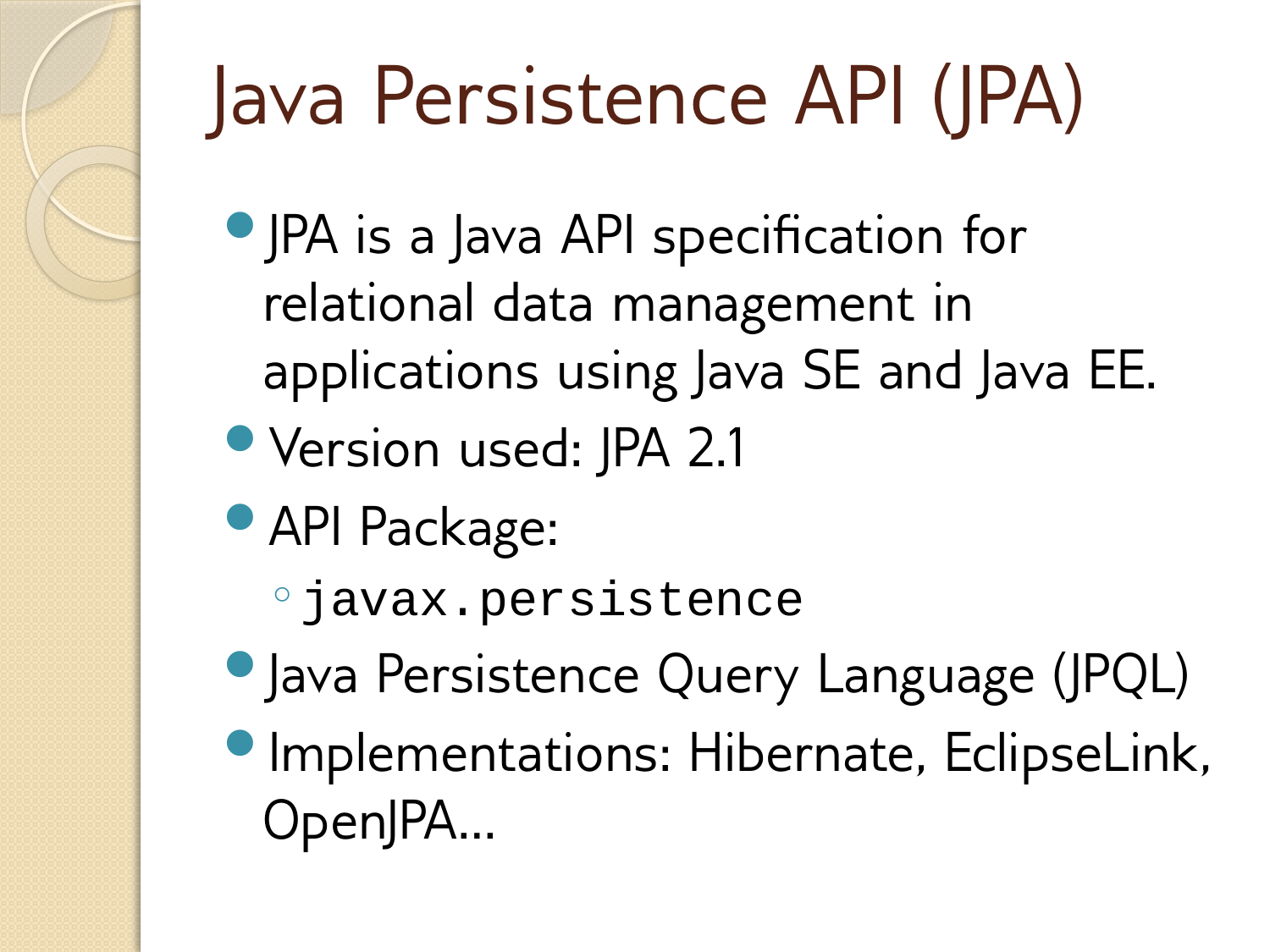

# Java Persistence API (JPA)
JPA is a Java API specification for relational data management in applications using Java SE and Java EE.
Version used: JPA 2.1
API Package:
javax.persistence
Java Persistence Query Language (JPQL)
Implementations: Hibernate, EclipseLink, OpenJPA…